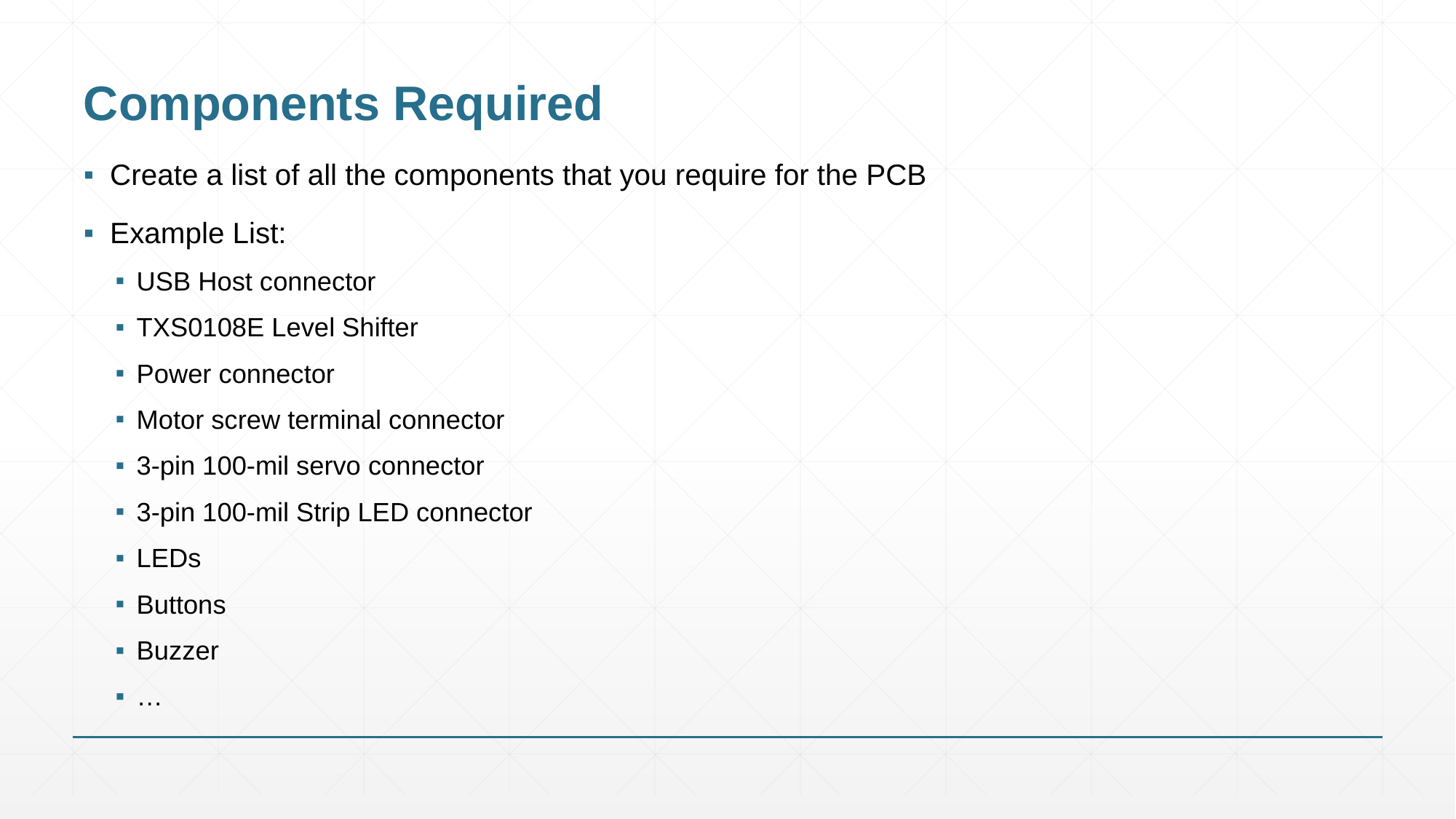

# Components Required
Create a list of all the components that you require for the PCB
Example List:
USB Host connector
TXS0108E Level Shifter
Power connector
Motor screw terminal connector
3-pin 100-mil servo connector
3-pin 100-mil Strip LED connector
LEDs
Buttons
Buzzer
…